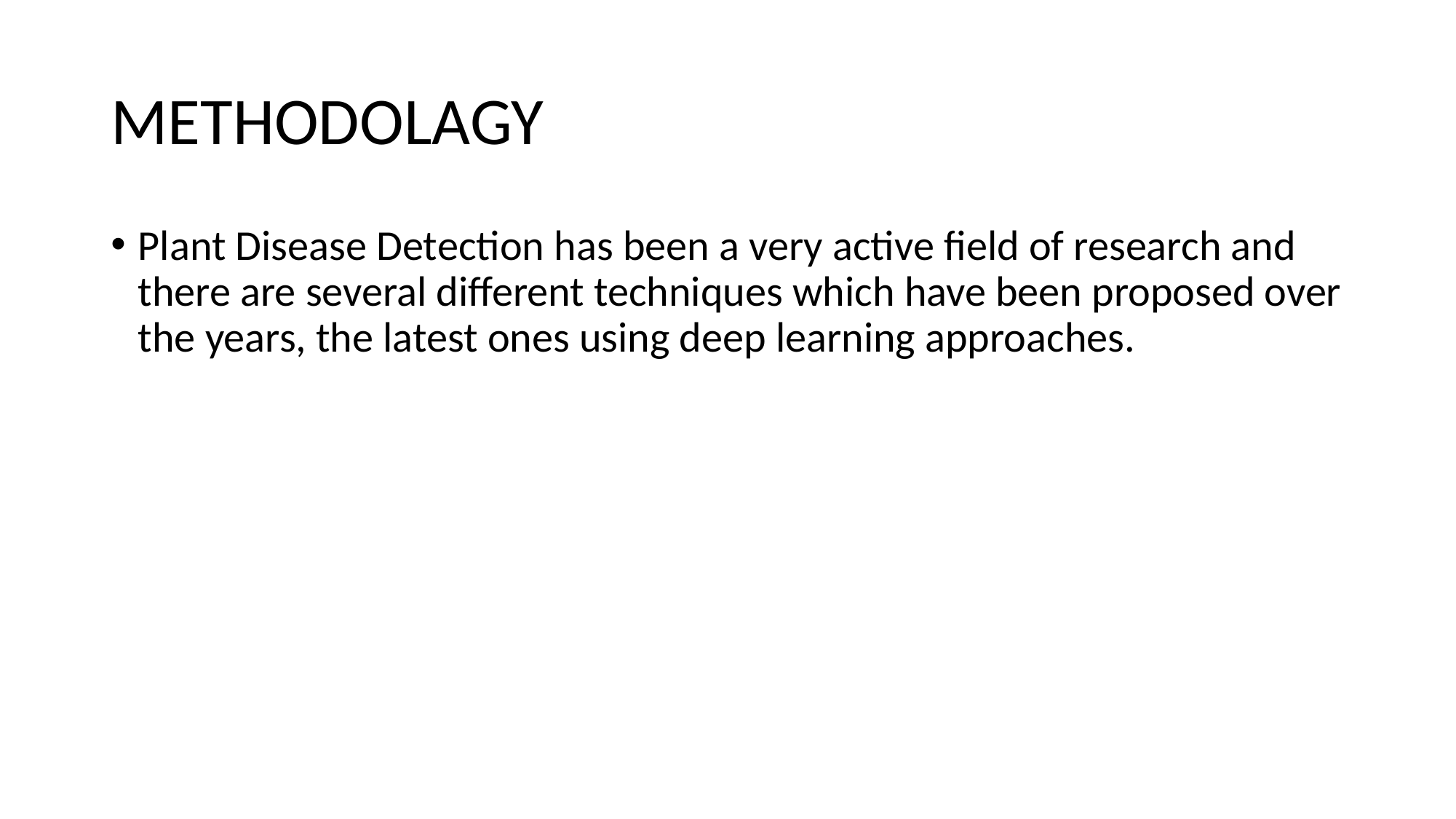

# METHODOLAGY
Plant Disease Detection has been a very active field of research and there are several different techniques which have been proposed over the years, the latest ones using deep learning approaches.